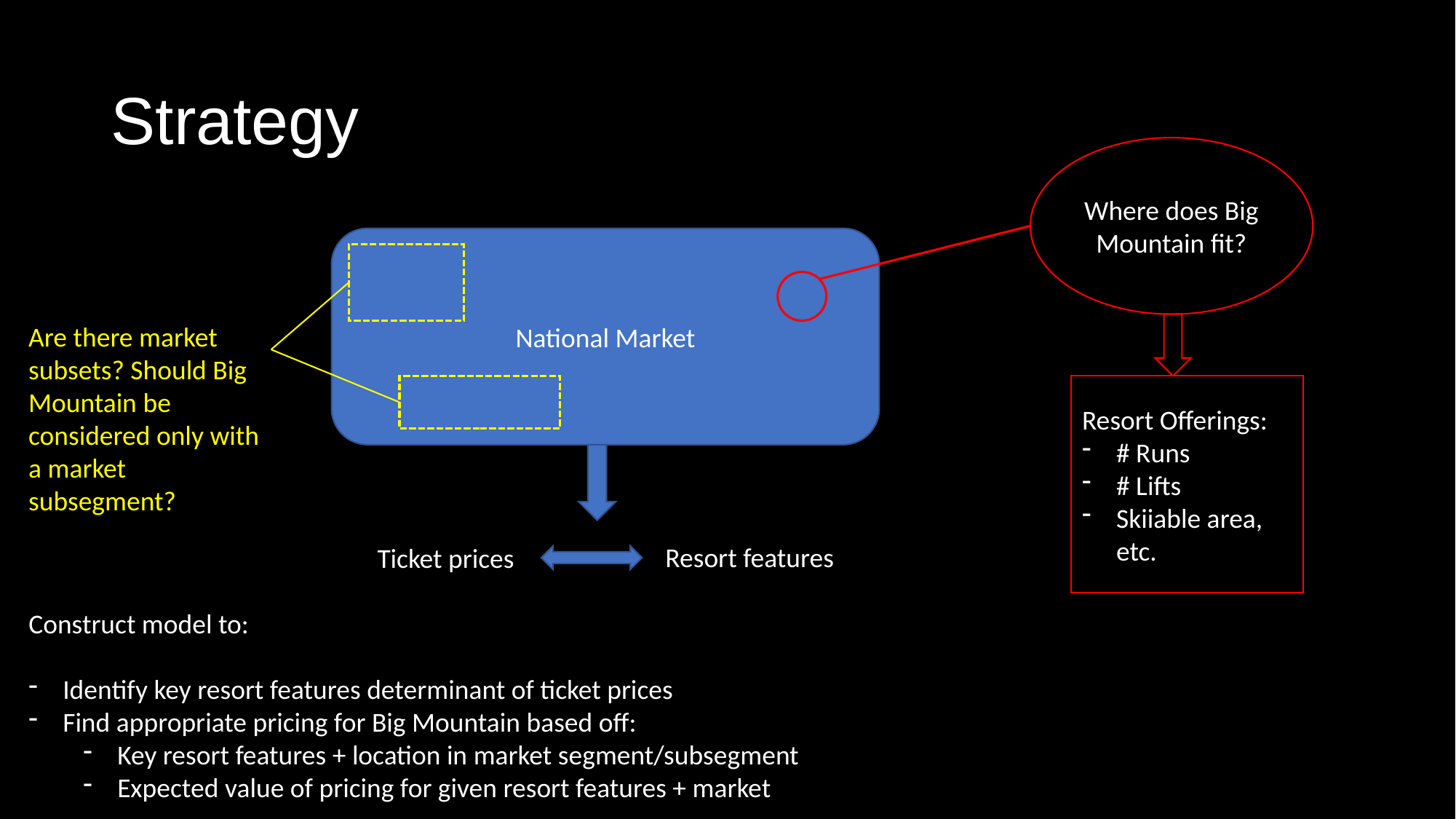

# Strategy
Where does Big Mountain fit?
National Market

Are there market subsets? Should Big Mountain be considered only with a market subsegment?

Resort Offerings:
# Runs
# Lifts
Skiiable area, etc.

Resort features
Ticket prices

Construct model to:

Identify key resort features determinant of ticket prices
Find appropriate pricing for Big Mountain based off:
Key resort features + location in market segment/subsegment
Expected value of pricing for given resort features + market